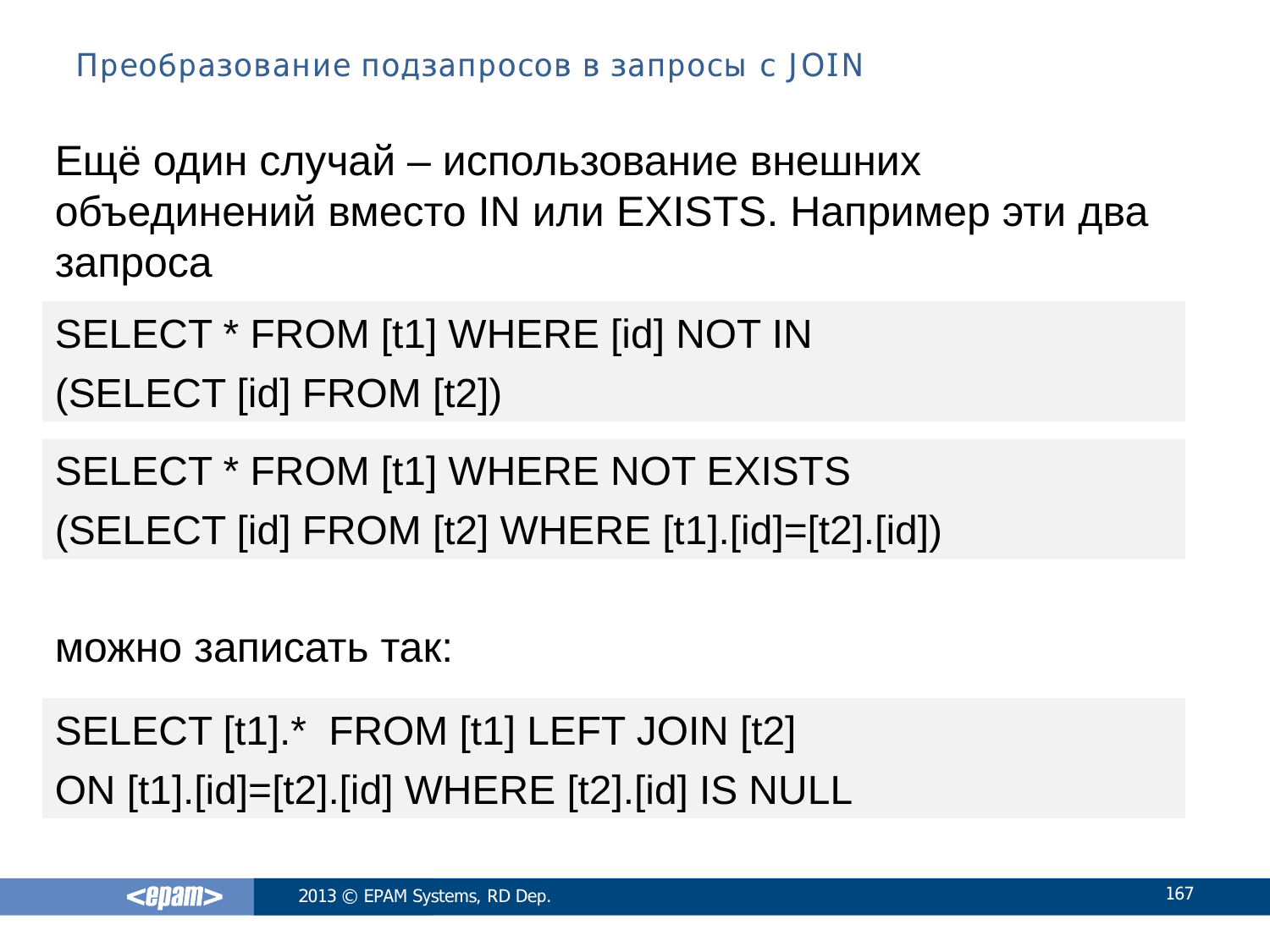

# Преобразование подзапросов в запросы с JOIN
Ещё один случай – использование внешних объединений вместо IN или EXISTS. Например эти два запроса
SELECT * FROM [t1] WHERE [id] NOT IN
(SELECT [id] FROM [t2])
SELECT * FROM [t1] WHERE NOT EXISTS
(SELECT [id] FROM [t2] WHERE [t1].[id]=[t2].[id])
можно записать так:
SELECT [t1].*  FROM [t1] LEFT JOIN [t2]
ON [t1].[id]=[t2].[id] WHERE [t2].[id] IS NULL
167
2013 © EPAM Systems, RD Dep.